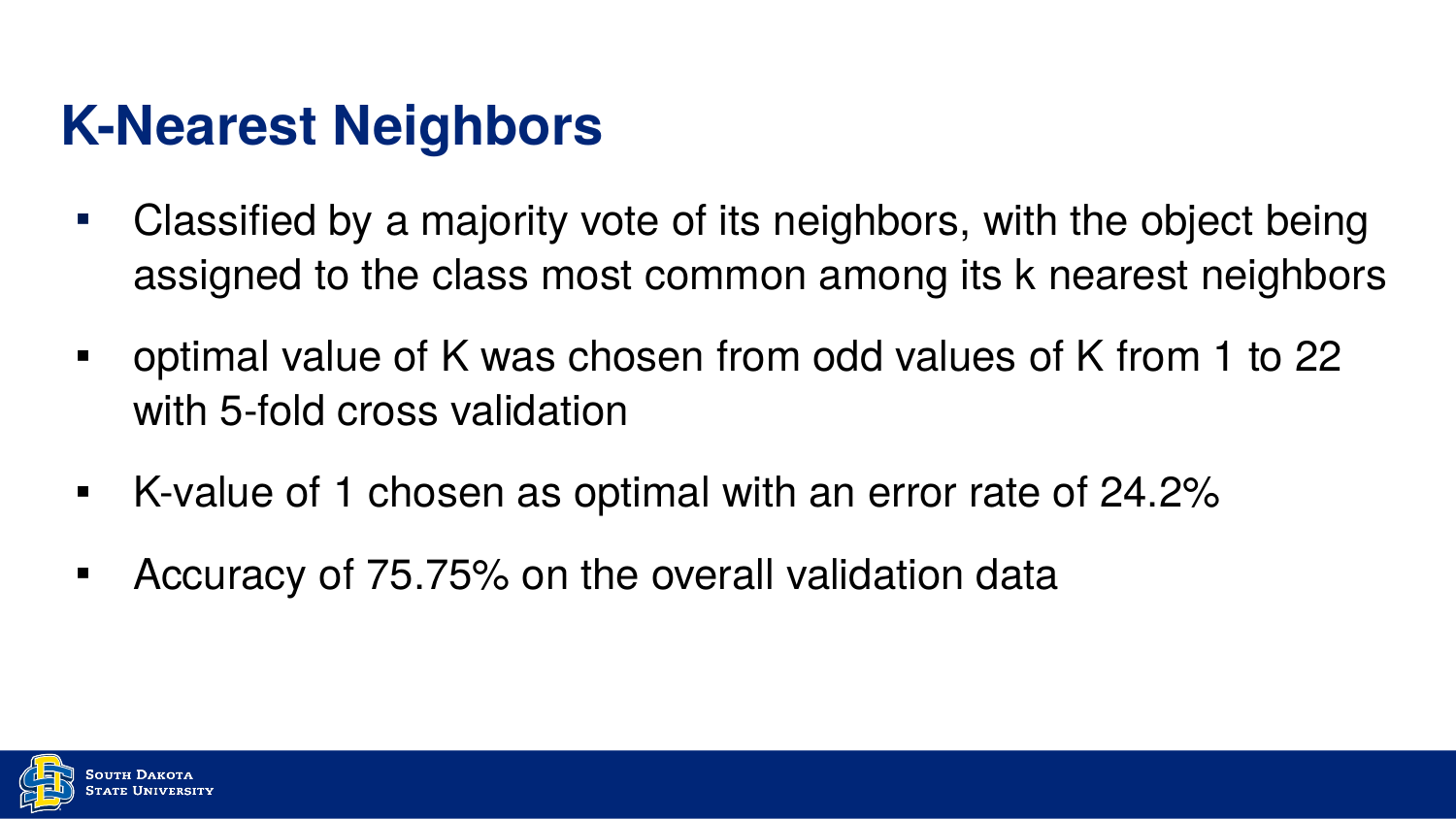

# K-Nearest Neighbors
Classified by a majority vote of its neighbors, with the object being assigned to the class most common among its k nearest neighbors
optimal value of K was chosen from odd values of K from 1 to 22 with 5-fold cross validation
K-value of 1 chosen as optimal with an error rate of 24.2%
Accuracy of 75.75% on the overall validation data